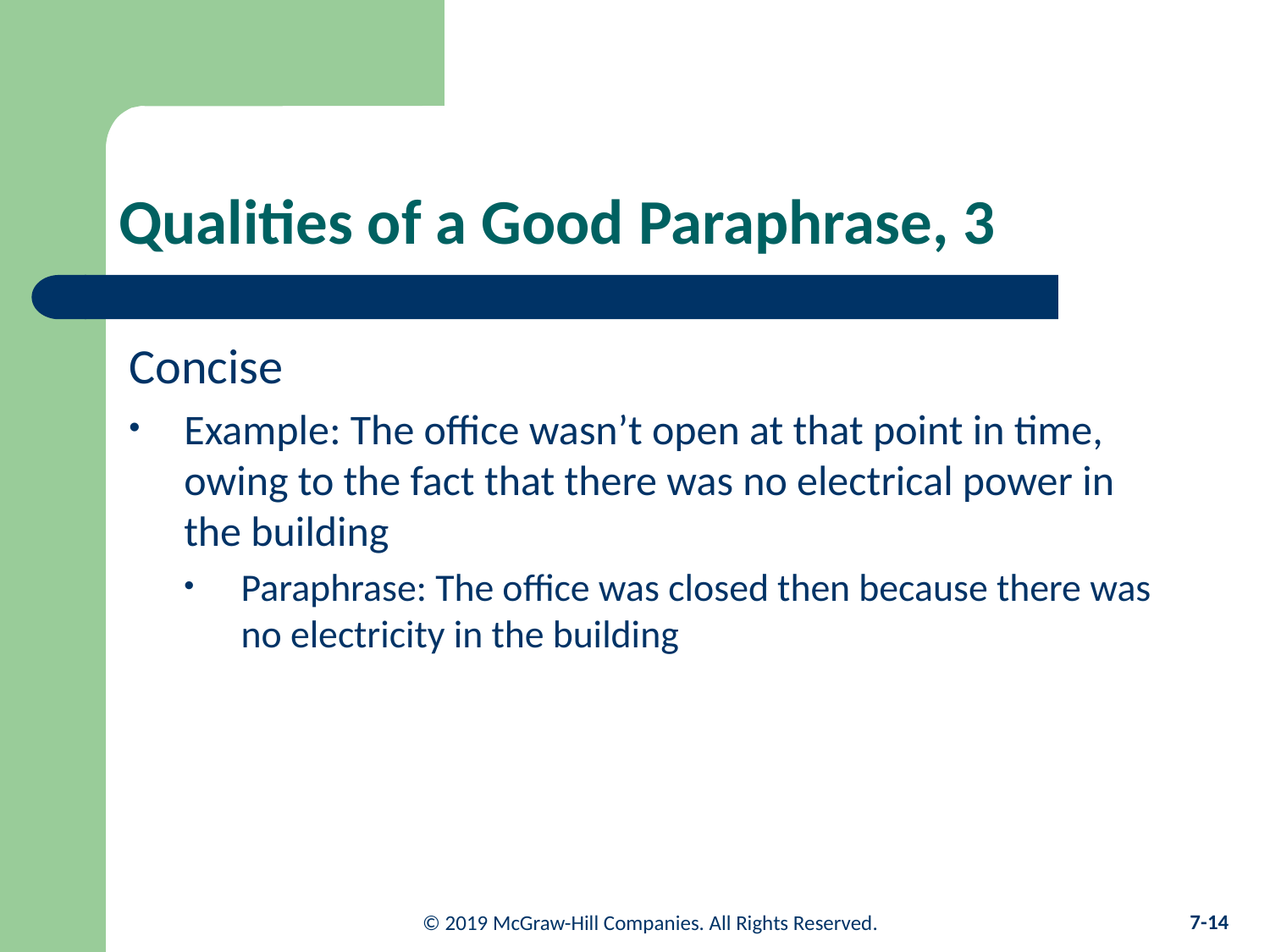

# Qualities of a Good Paraphrase, 3
Concise
Example: The office wasn’t open at that point in time, owing to the fact that there was no electrical power in the building
Paraphrase: The office was closed then because there was no electricity in the building